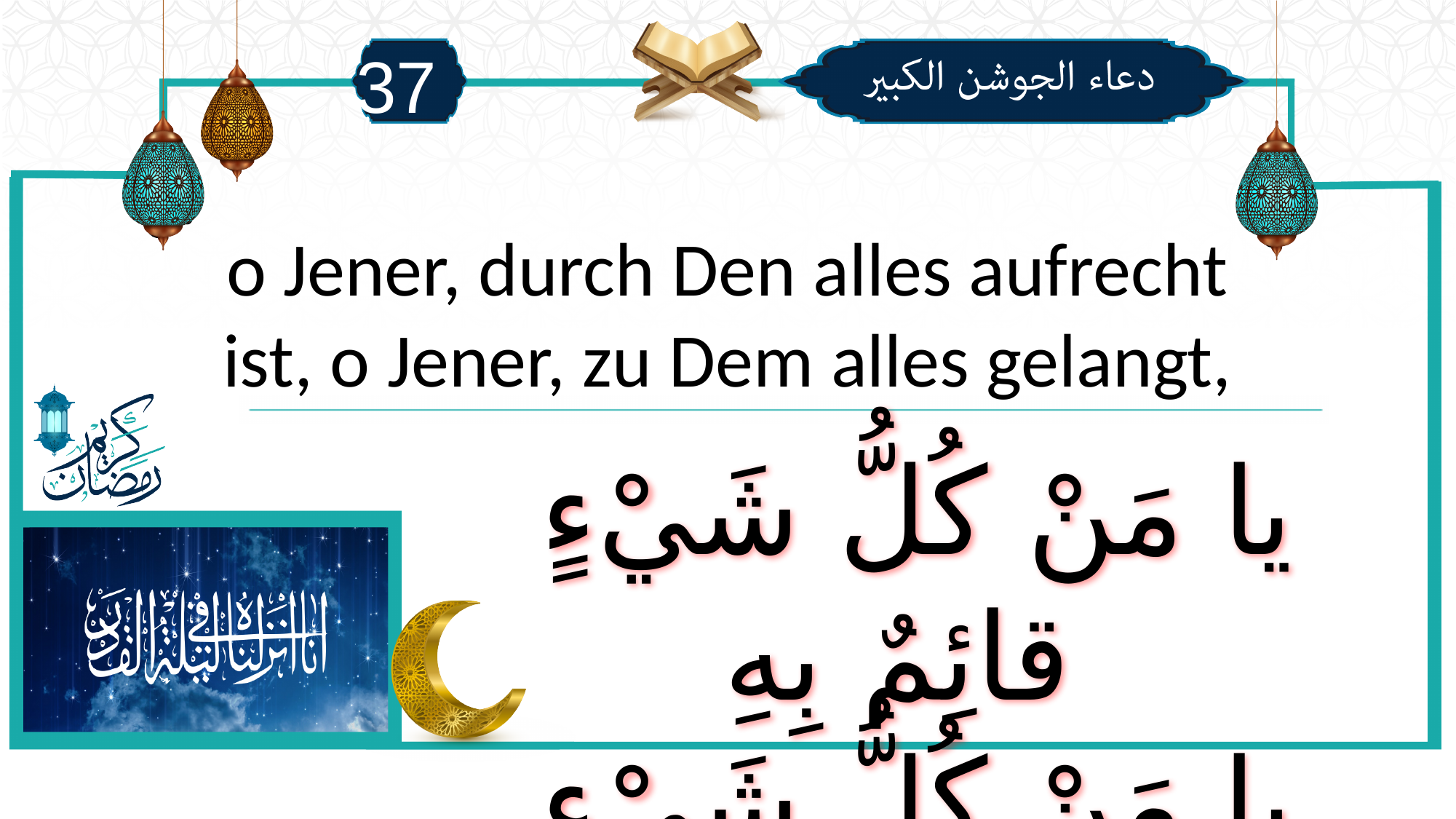

37
o Jener, durch Den alles aufrecht ist, o Jener, zu Dem alles gelangt,
يا مَنْ كُلُّ شَيْءٍ قائِمٌ بِهِ
يا مَنْ كُلُّ شَيْءٍ صائِرٌ اِلَيْهِ